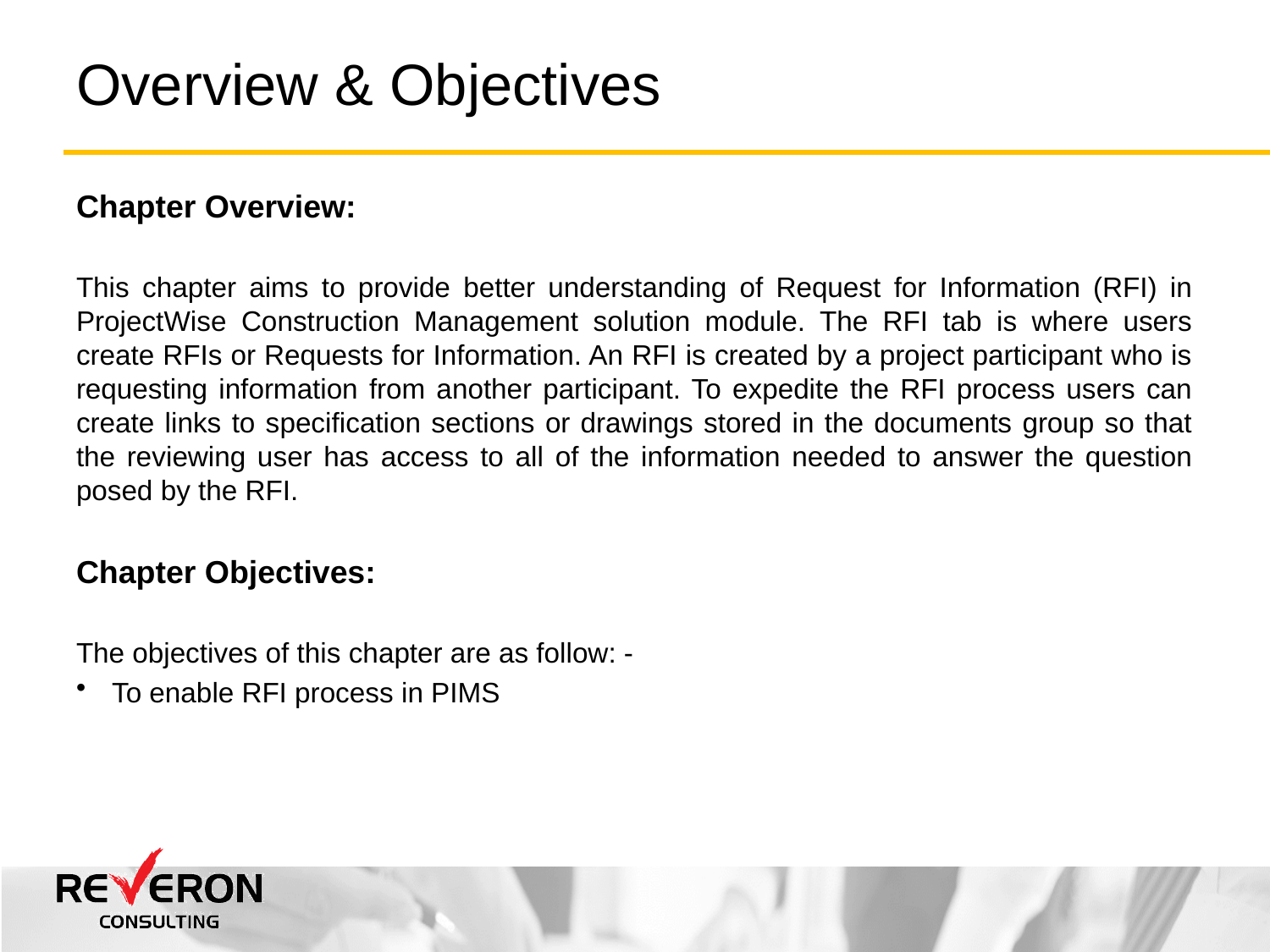

# Overview & Objectives
Chapter Overview:

This chapter aims to provide better understanding of Request for Information (RFI) in ProjectWise Construction Management solution module. The RFI tab is where users create RFIs or Requests for Information. An RFI is created by a project participant who is requesting information from another participant. To expedite the RFI process users can create links to specification sections or drawings stored in the documents group so that the reviewing user has access to all of the information needed to answer the question posed by the RFI.

Chapter Objectives:

The objectives of this chapter are as follow: -
To enable RFI process in PIMS